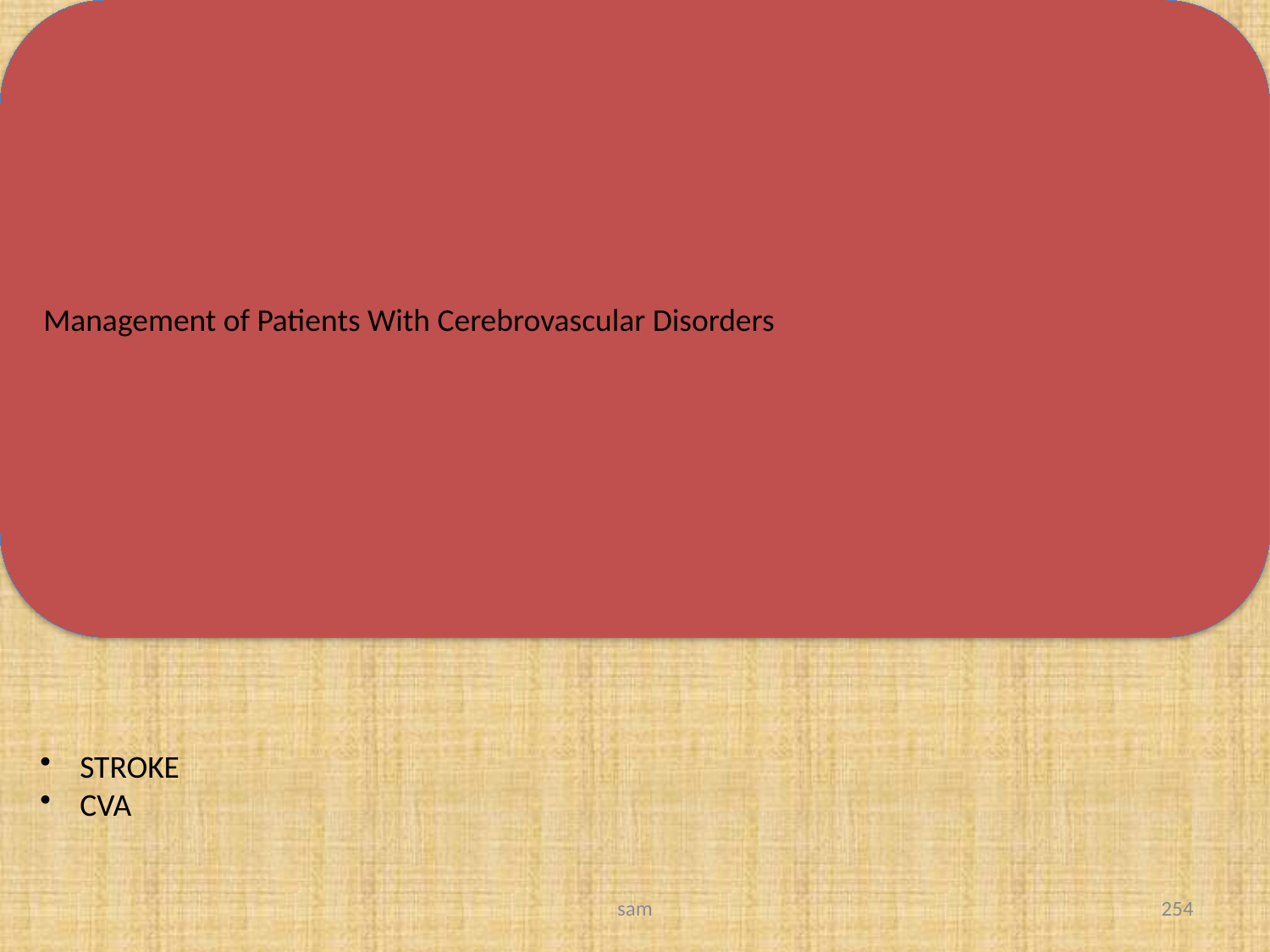

Management of Patients With Cerebrovascular Disorders
STROKE
CVA
sam
254